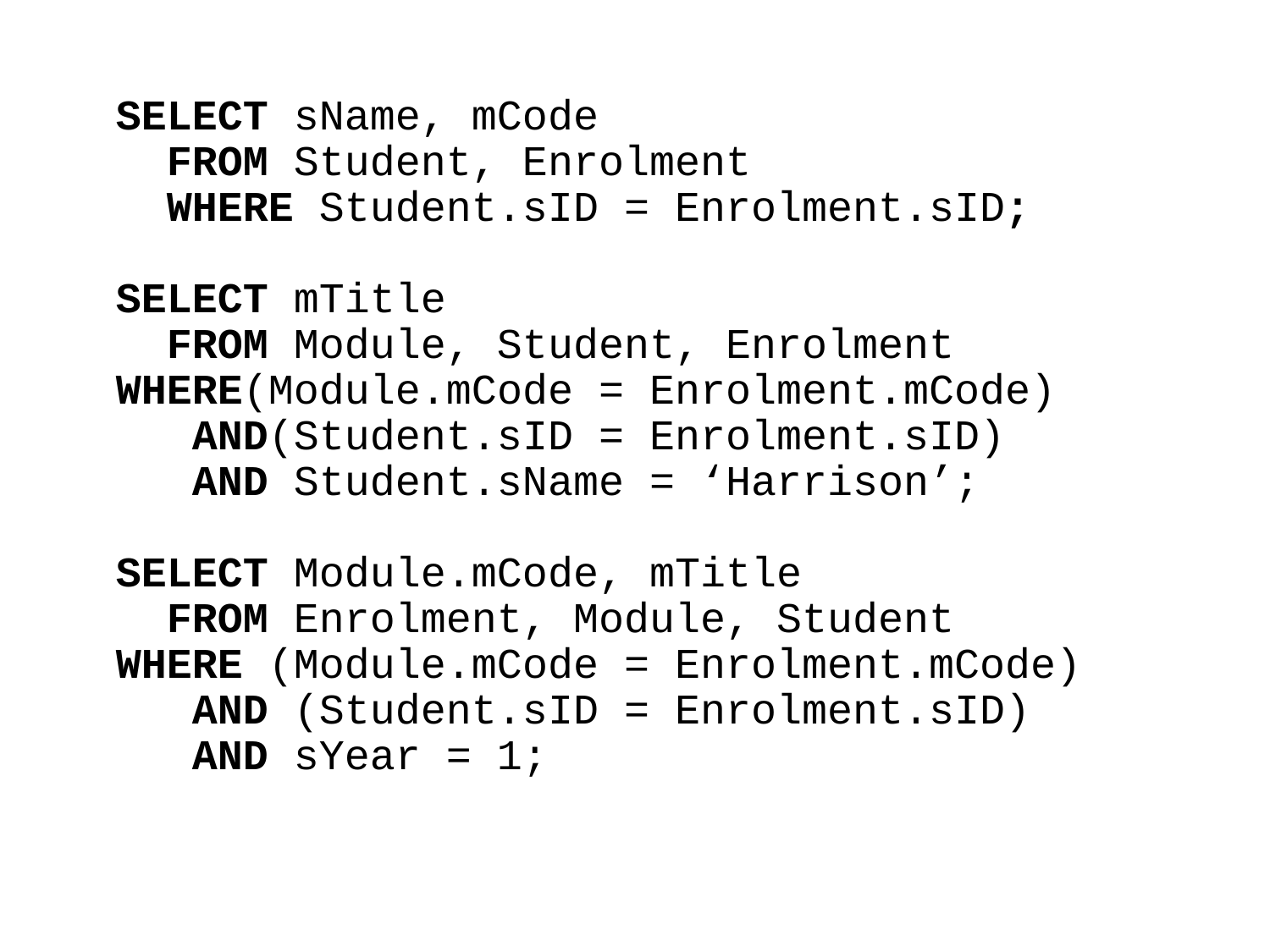

SELECT sName, mCode
  FROM Student, Enrolment
  WHERE Student.sID = Enrolment.sID;

SELECT mTitle
  FROM Module, Student, Enrolment WHERE(Module.mCode = Enrolment.mCode)
   AND(Student.sID = Enrolment.sID)
   AND Student.sName = ‘Harrison’;

SELECT Module.mCode, mTitle
  FROM Enrolment, Module, Student
WHERE (Module.mCode = Enrolment.mCode)
   AND (Student.sID = Enrolment.sID)
   AND sYear = 1;